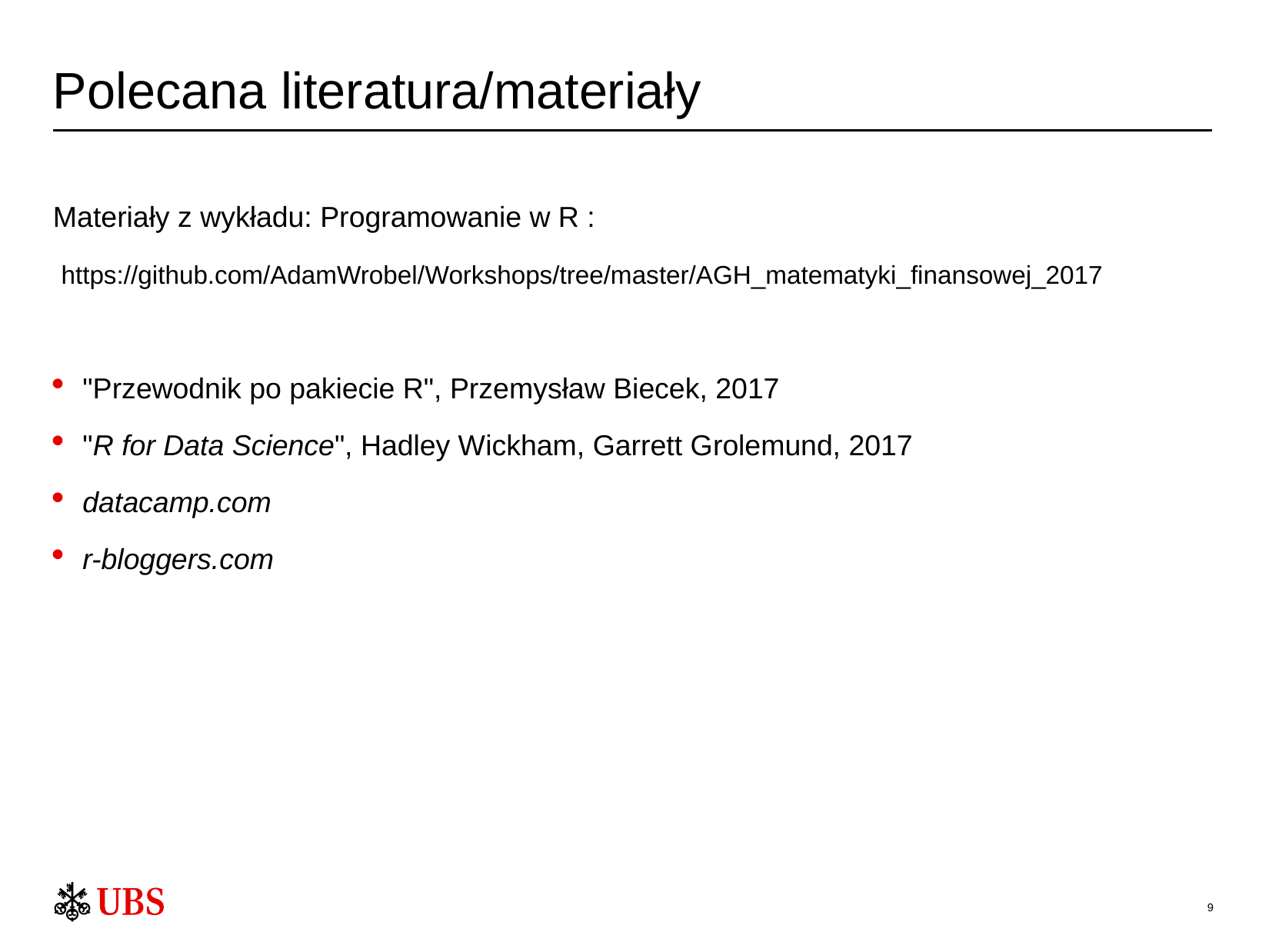

# Polecana literatura/materiały

Materiały z wykładu: Programowanie w R :
 https://github.com/AdamWrobel/Workshops/tree/master/AGH_matematyki_finansowej_2017

"Przewodnik po pakiecie R", Przemysław Biecek, 2017
"R for Data Science", Hadley Wickham, Garrett Grolemund, 2017
datacamp.com
r-bloggers.com